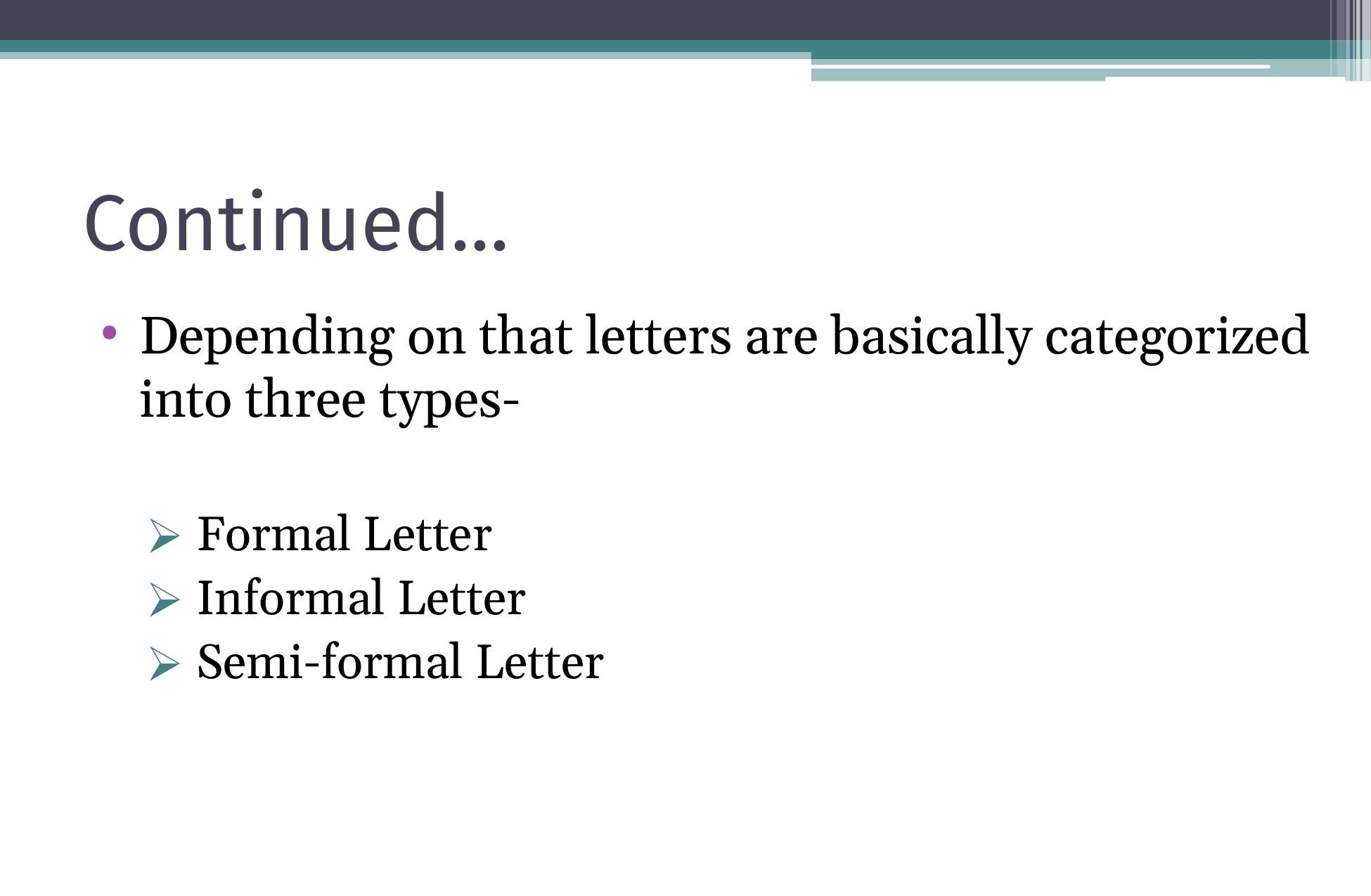

# Continued…
Depending on that letters are basically categorized into three types-

 Formal Letter
 Informal Letter
 Semi-formal Letter